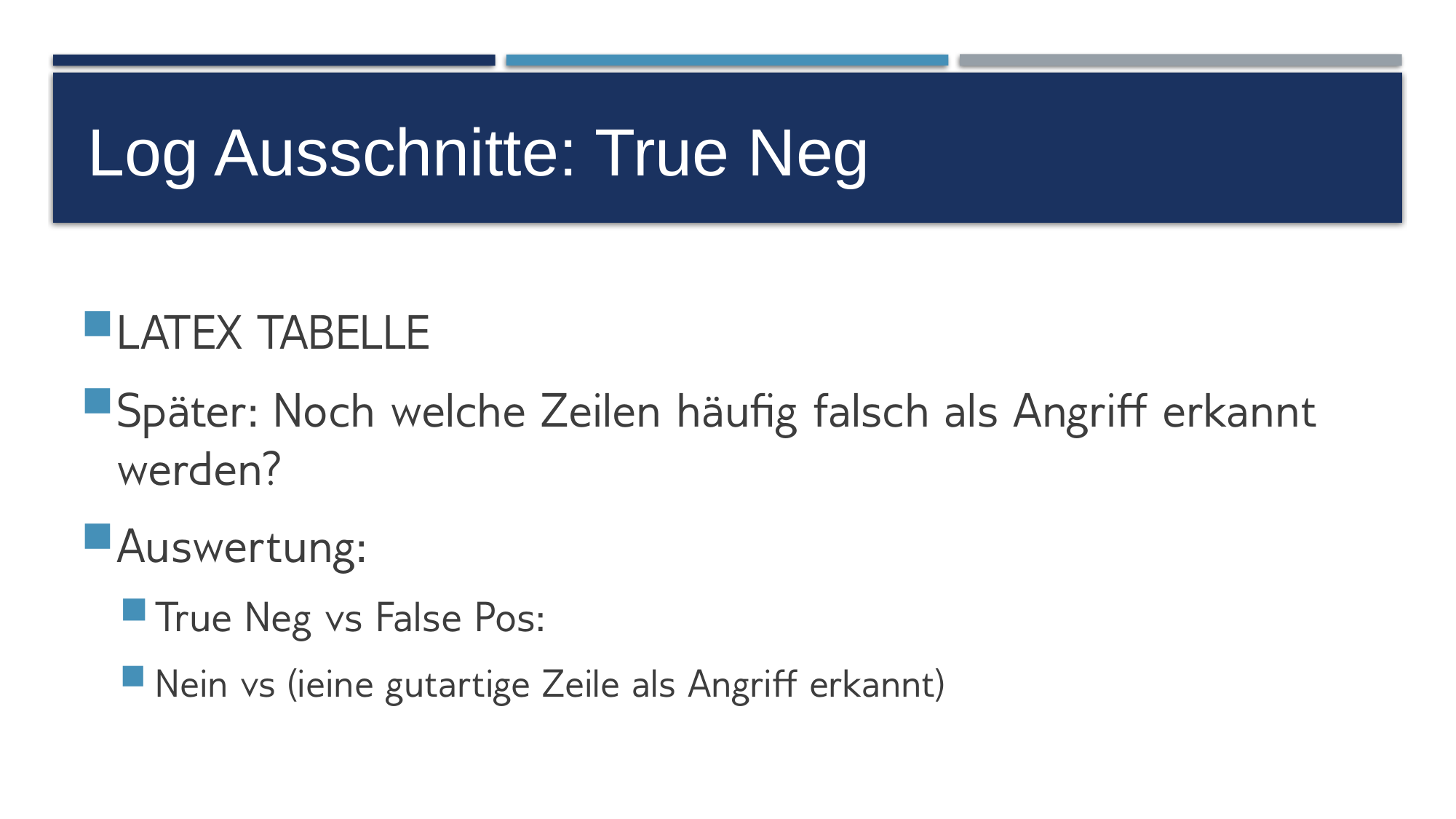

Log Ausschnitte: True Neg
LATEX TABELLE
Später: Noch welche Zeilen häufig falsch als Angriff erkannt werden?
Auswertung:
True Neg vs False Pos:
Nein vs (ieine gutartige Zeile als Angriff erkannt)